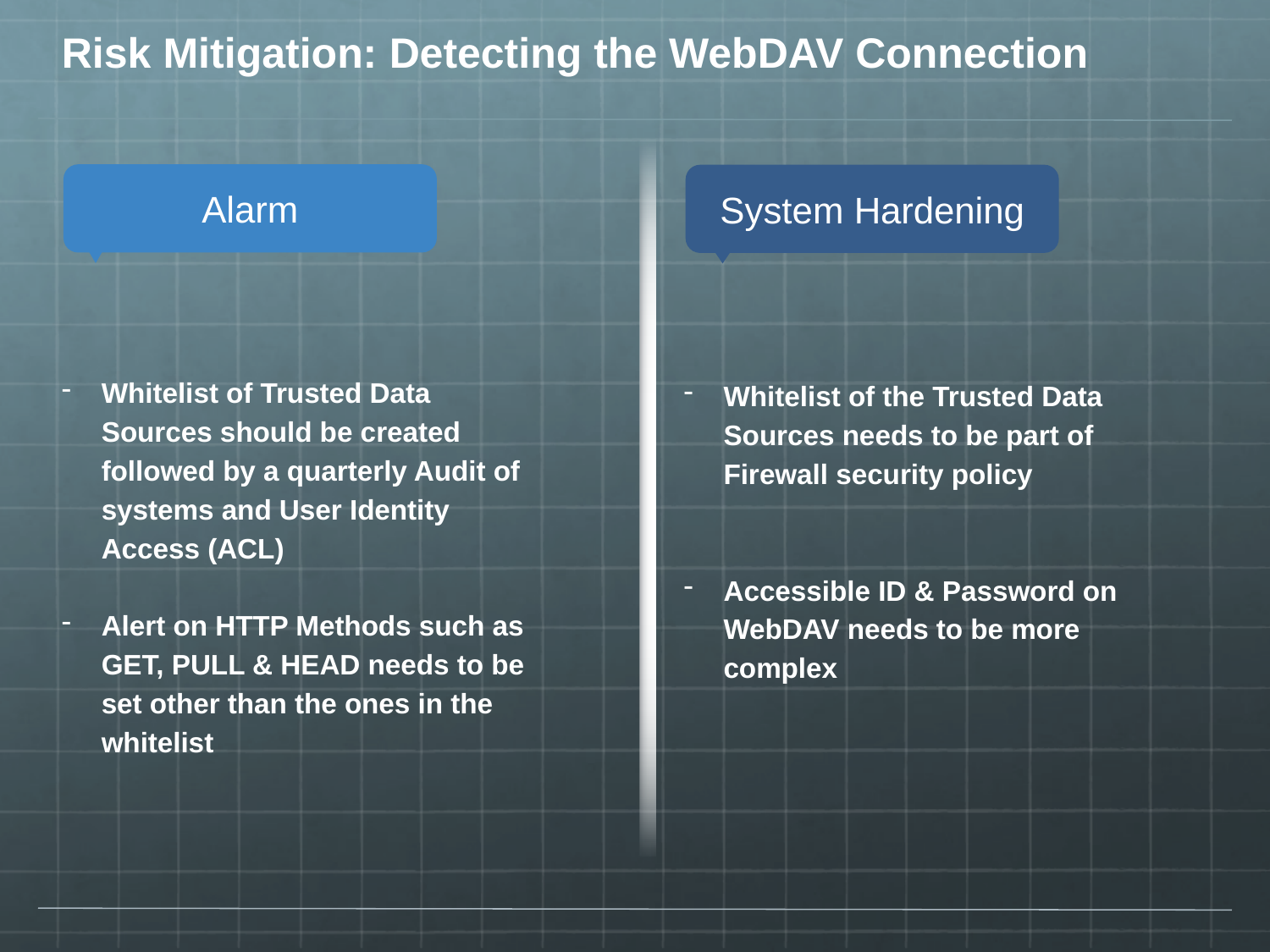

# Risk Mitigation: Detecting the WebDAV Connection

Whitelist of Trusted Data Sources should be created followed by a quarterly Audit of systems and User Identity Access (ACL)

Alert on HTTP Methods such as GET, PULL & HEAD needs to be set other than the ones in the whitelist

Whitelist of the Trusted Data Sources needs to be part of Firewall security policy

Accessible ID & Password on WebDAV needs to be more complex